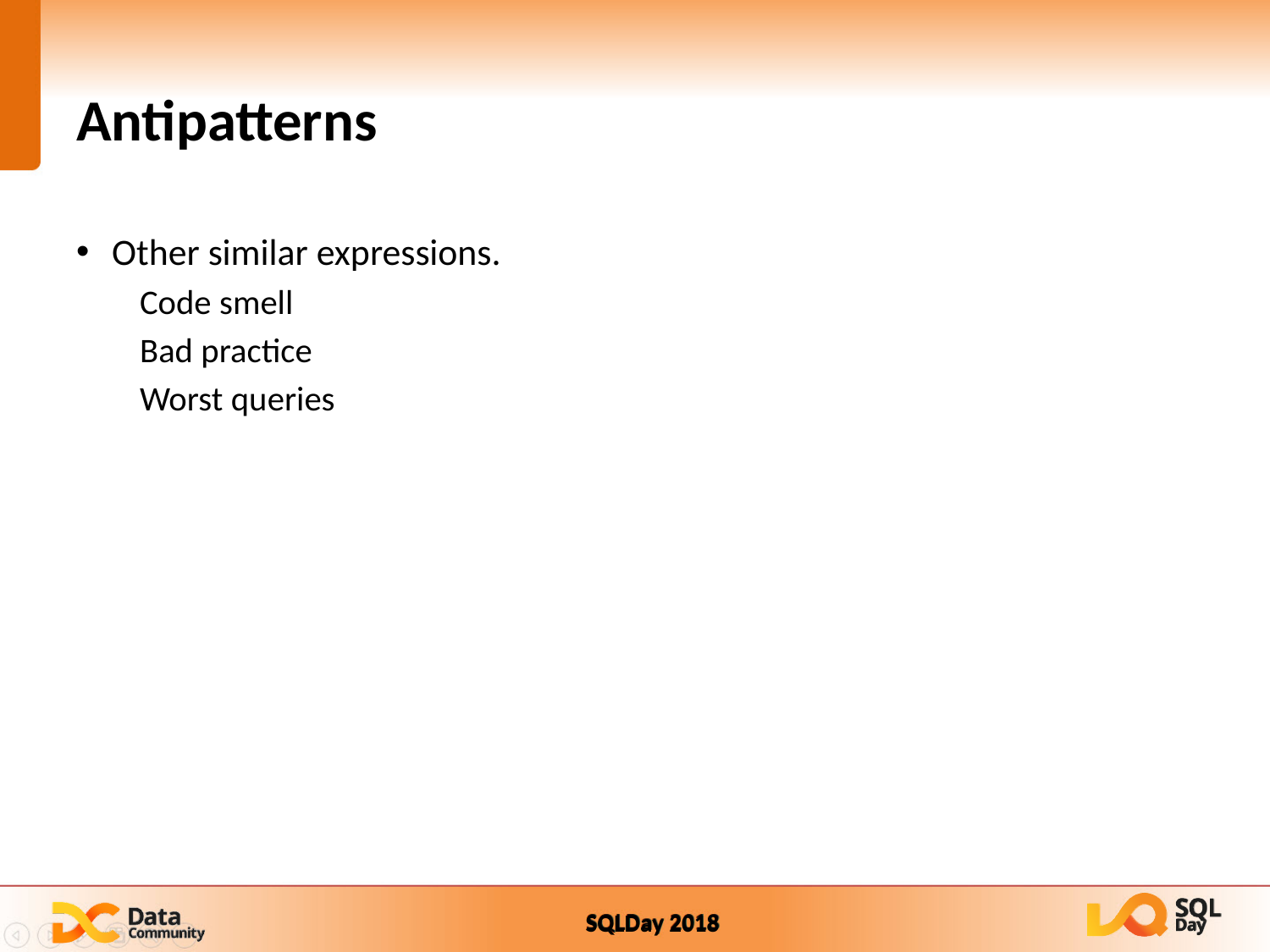

# Antipatterns
Other similar expressions.
Code smell
Bad practice
Worst queries